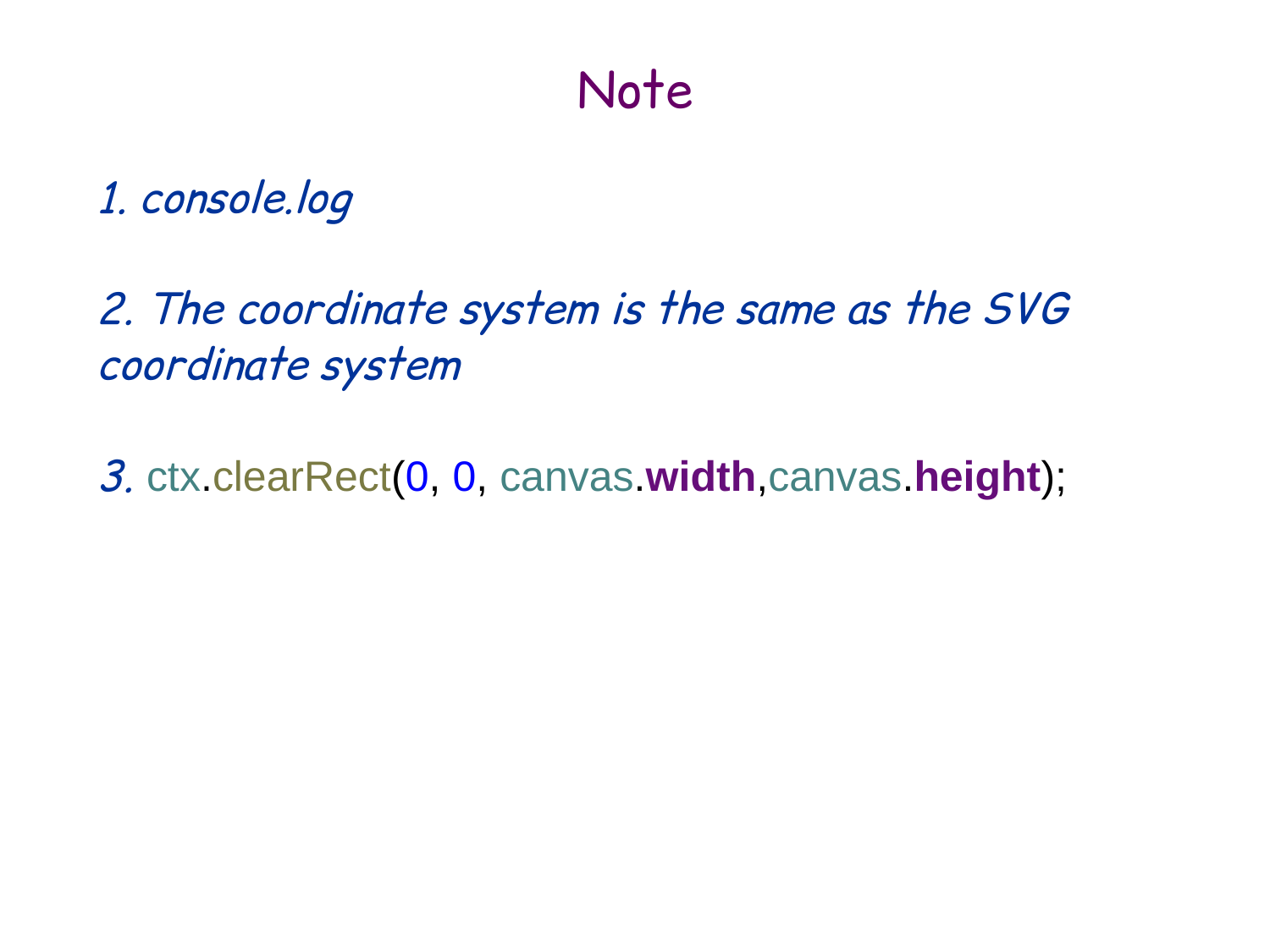

# Note
1. console.log

2. The coordinate system is the same as the SVG coordinate system

3. ctx.clearRect(0, 0, canvas.width,canvas.height);